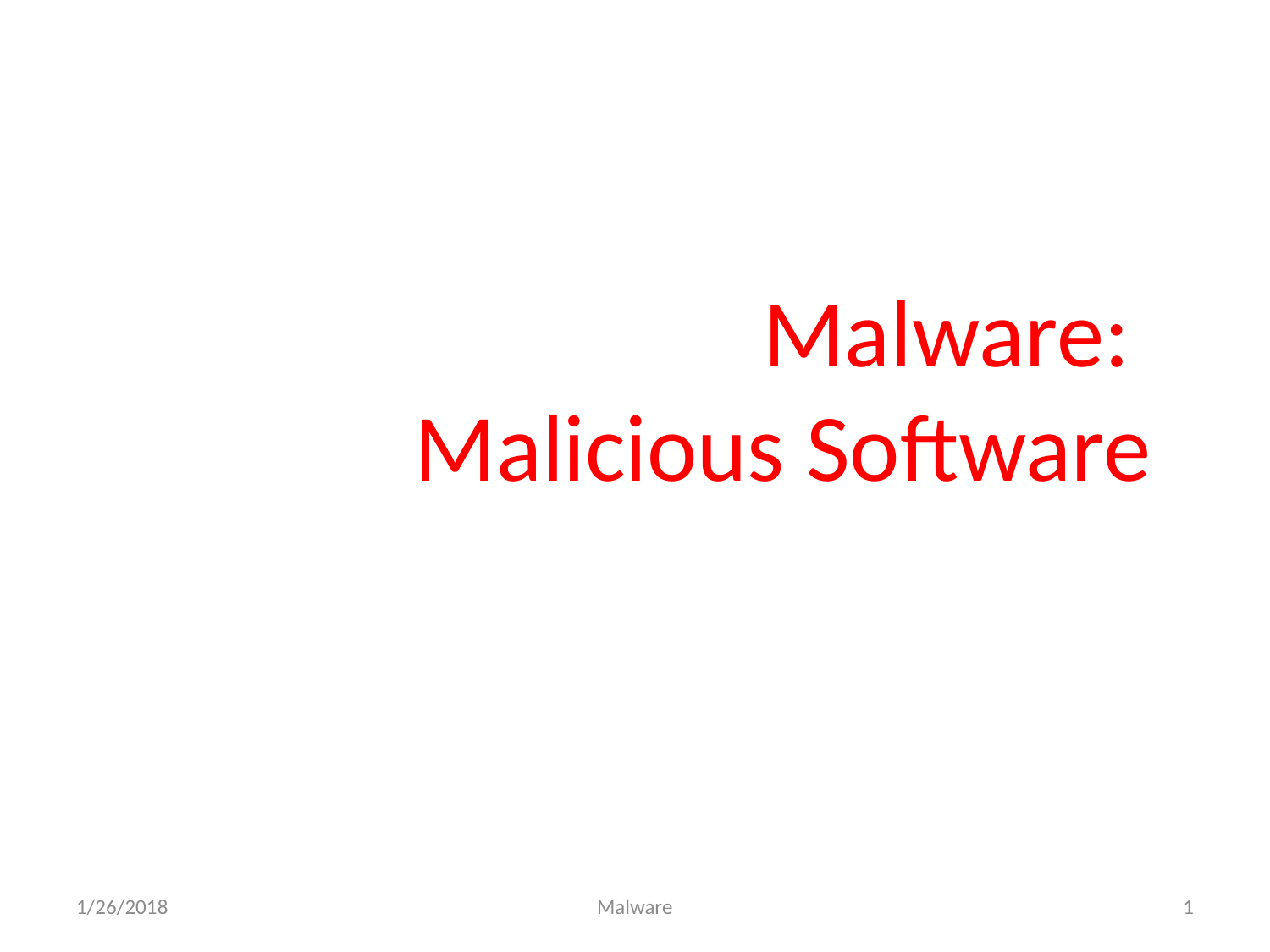

# Malware: Malicious Software
1/26/2018
Malware
1